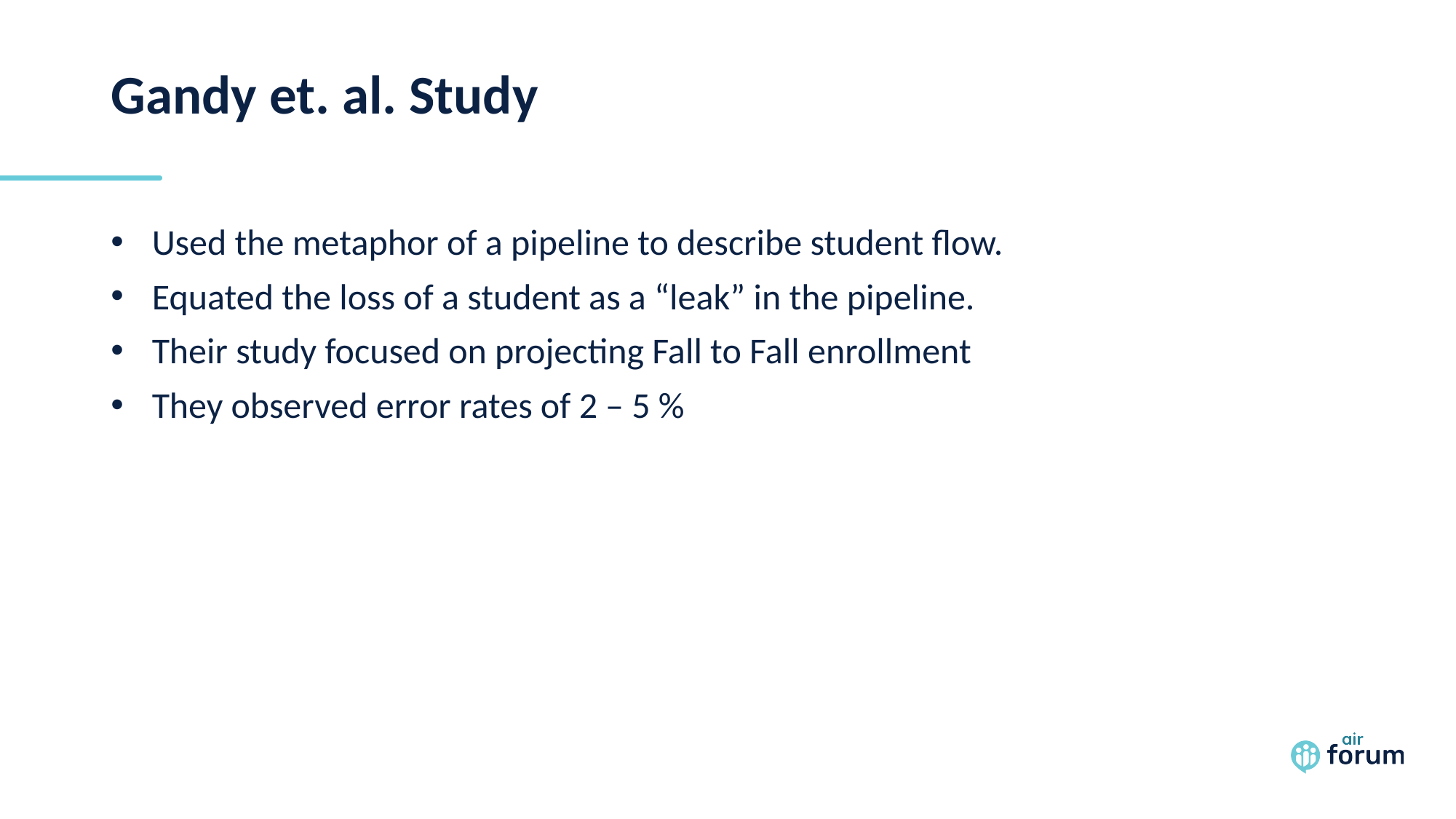

# Gandy et. al. Study
Used the metaphor of a pipeline to describe student flow.
Equated the loss of a student as a “leak” in the pipeline.
Their study focused on projecting Fall to Fall enrollment
They observed error rates of 2 – 5 %